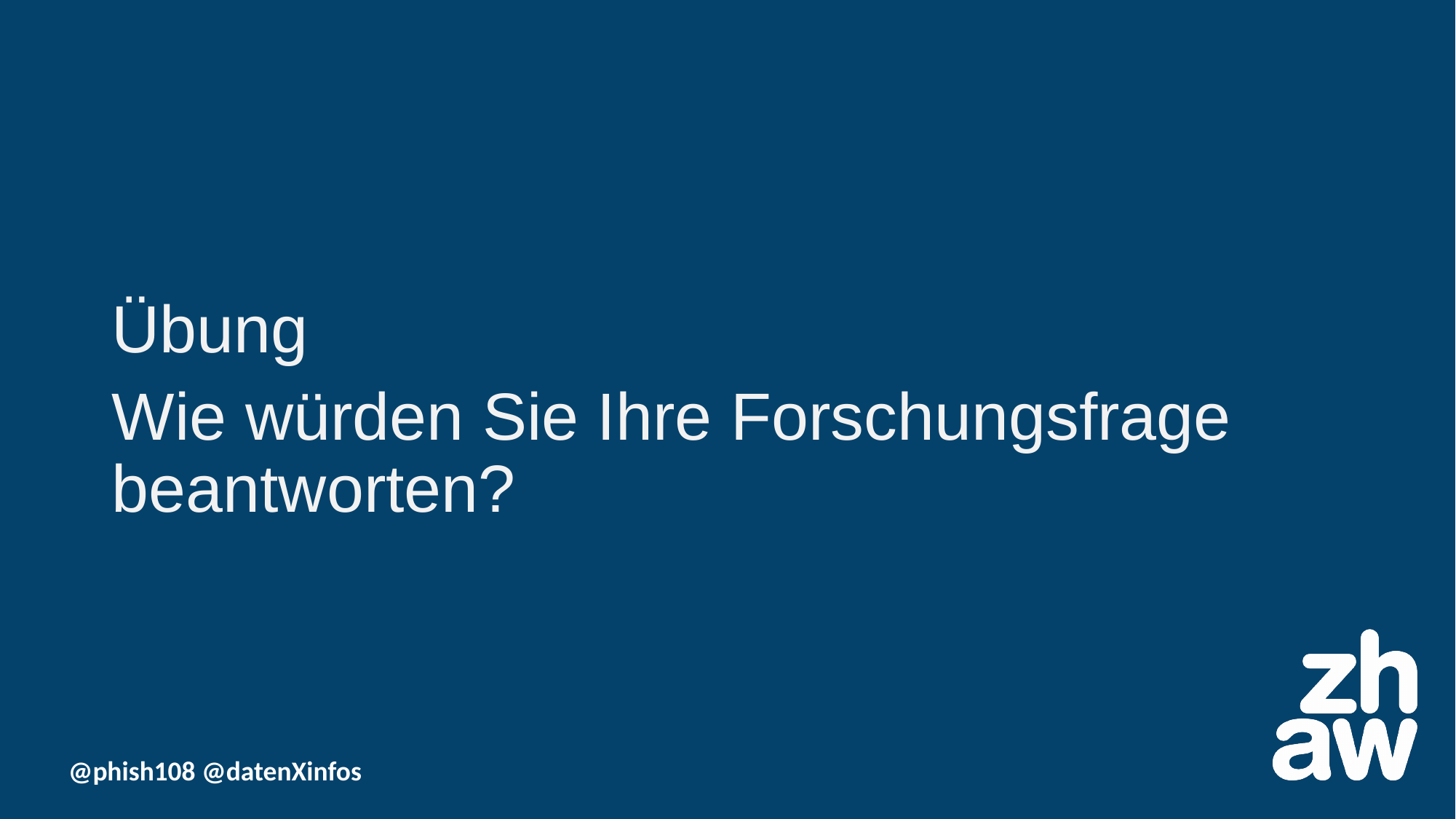

Übung
Wie würden Sie Ihre Forschungsfrage beantworten?